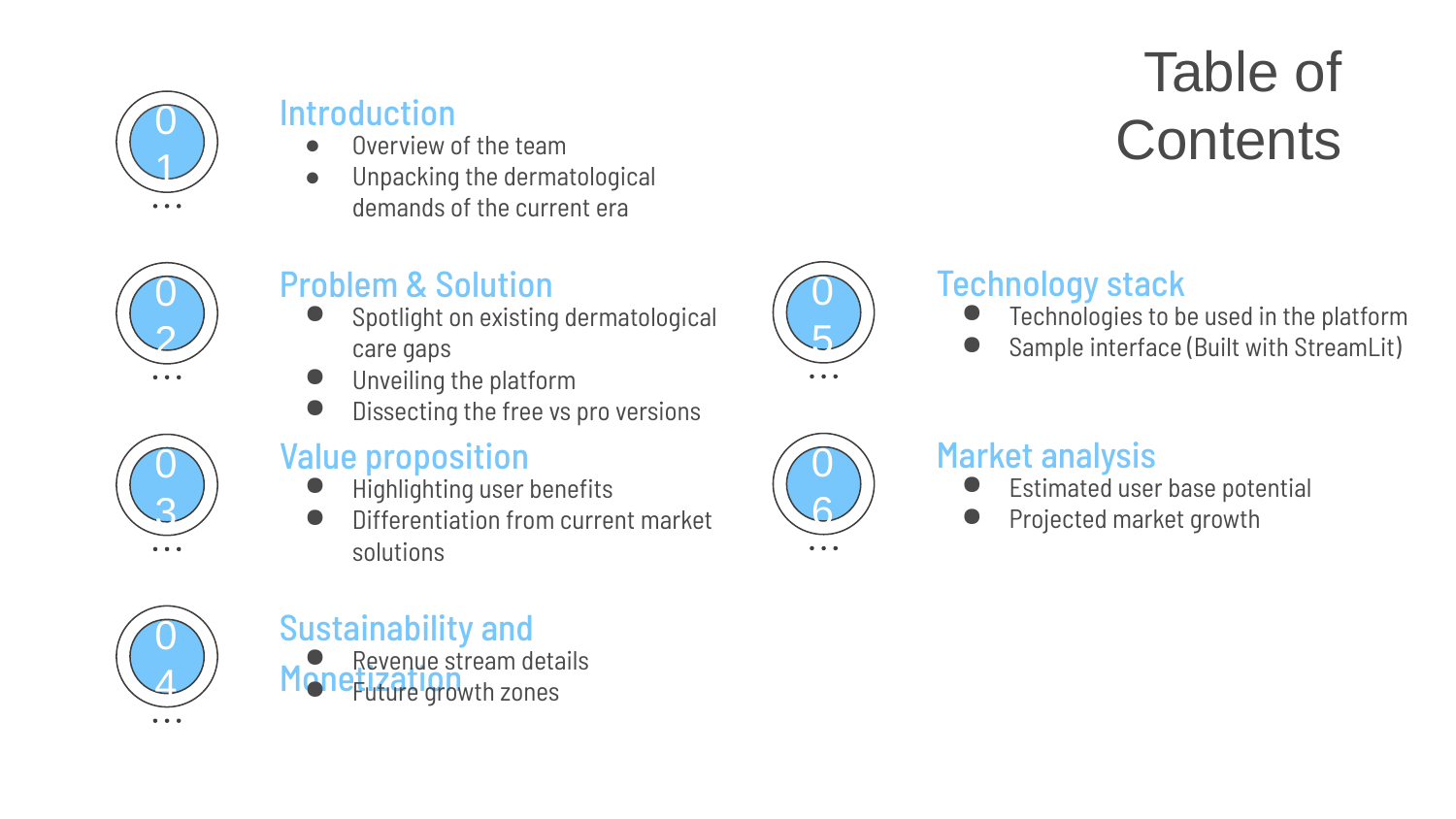

# Table of Contents
Introduction

Overview of the team
Unpacking the dermatological demands of the current era
01
Technology stack
Problem & Solution

Technologies to be used in the platform
Sample interface (Built with StreamLit)
Spotlight on existing dermatological care gaps
Unveiling the platform
Dissecting the free vs pro versions
05
02
Market analysis
Value proposition

Estimated user base potential
Projected market growth
Highlighting user benefits
Differentiation from current market solutions
06
03
Sustainability and Monetization

Revenue stream details
Future growth zones
04